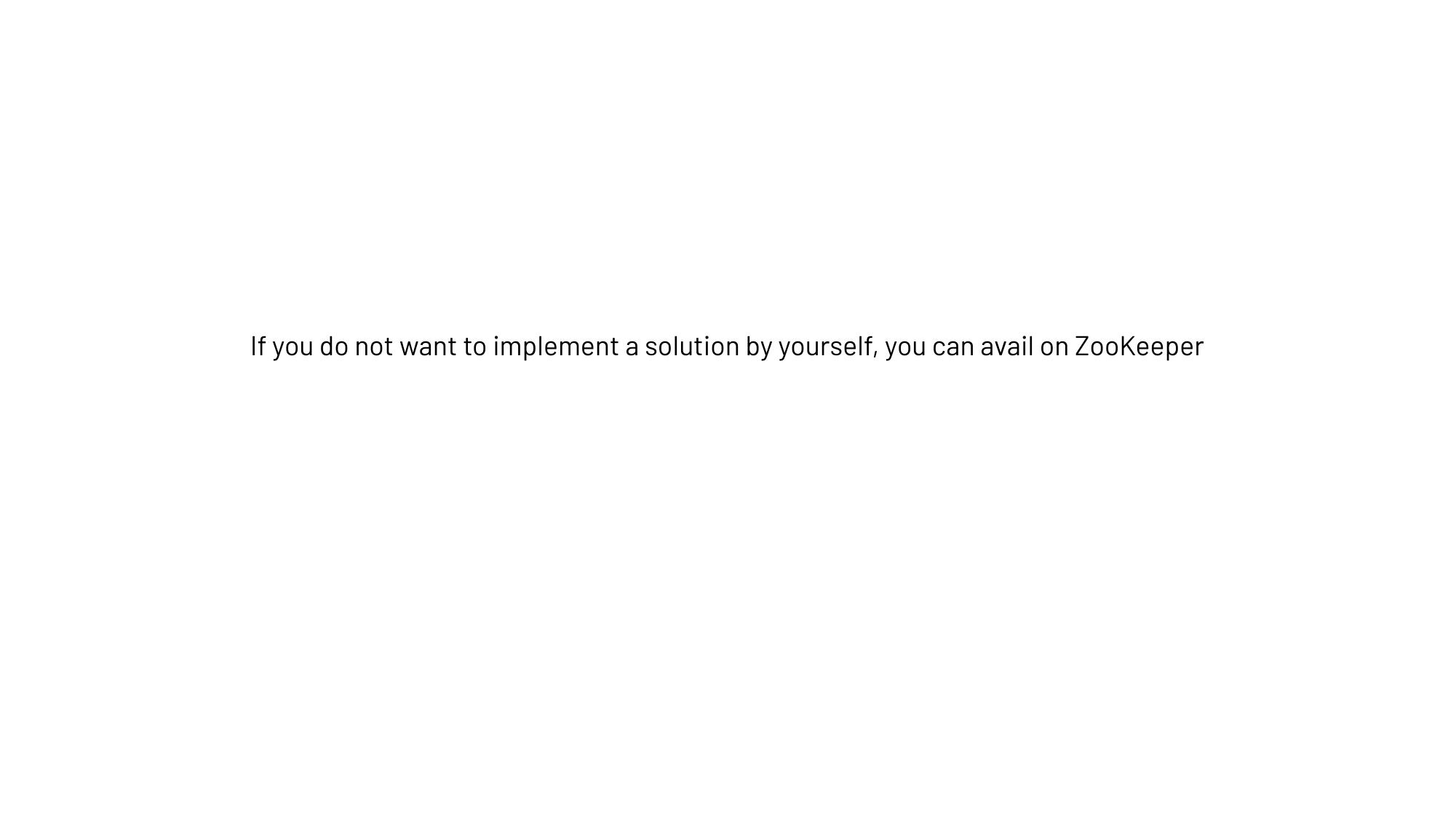

If you do not want to implement a solution by yourself, you can avail on ZooKeeper